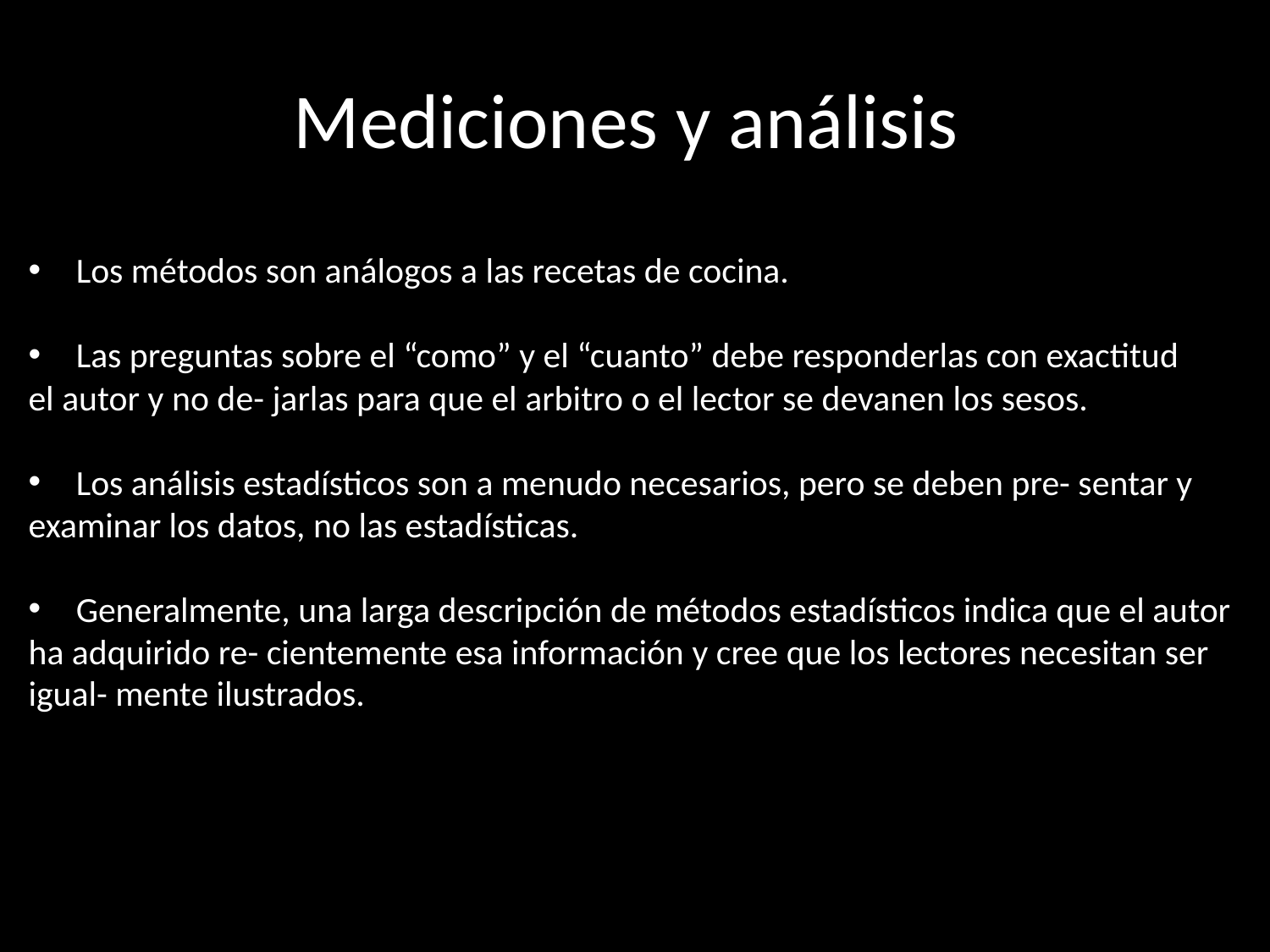

# Mediciones y análisis
Los métodos son análogos a las recetas de cocina.

Las preguntas sobre el “como” y el “cuanto” debe responderlas con exactitud
el autor y no de- jarlas para que el arbitro o el lector se devanen los sesos.

Los análisis estadísticos son a menudo necesarios, pero se deben pre- sentar y
examinar los datos, no las estadísticas.

Generalmente, una larga descripción de métodos estadísticos indica que el autor
ha adquirido re- cientemente esa información y cree que los lectores necesitan ser
igual- mente ilustrados.